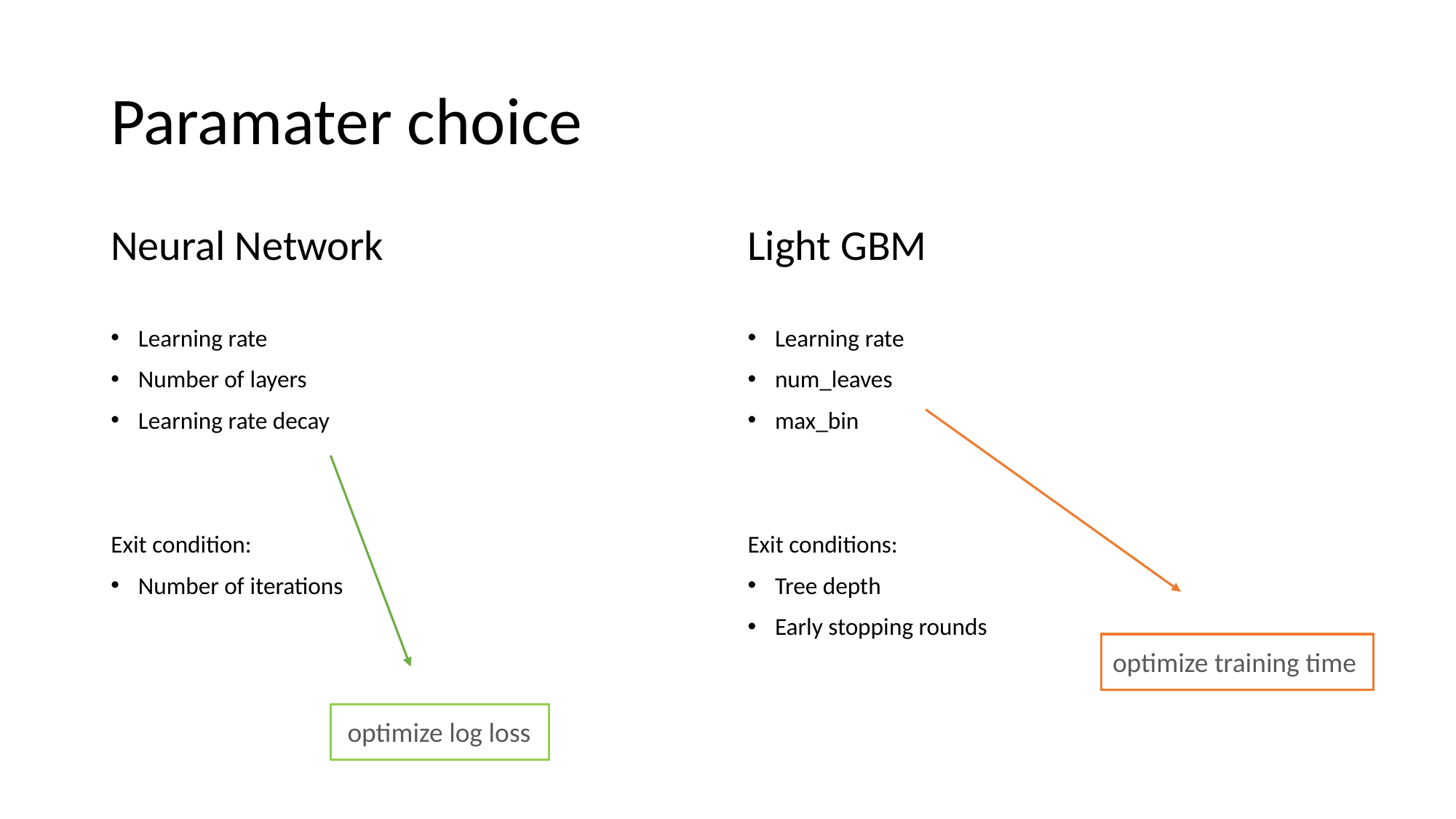

# Paramater choice
Neural Network

Learning rate
Number of layers
Learning rate decay

Exit condition:
Number of iterations
Light GBM

Learning rate
num_leaves
max_bin

Exit conditions:
Tree depth
Early stopping rounds

 optimize training time

 optimize log loss